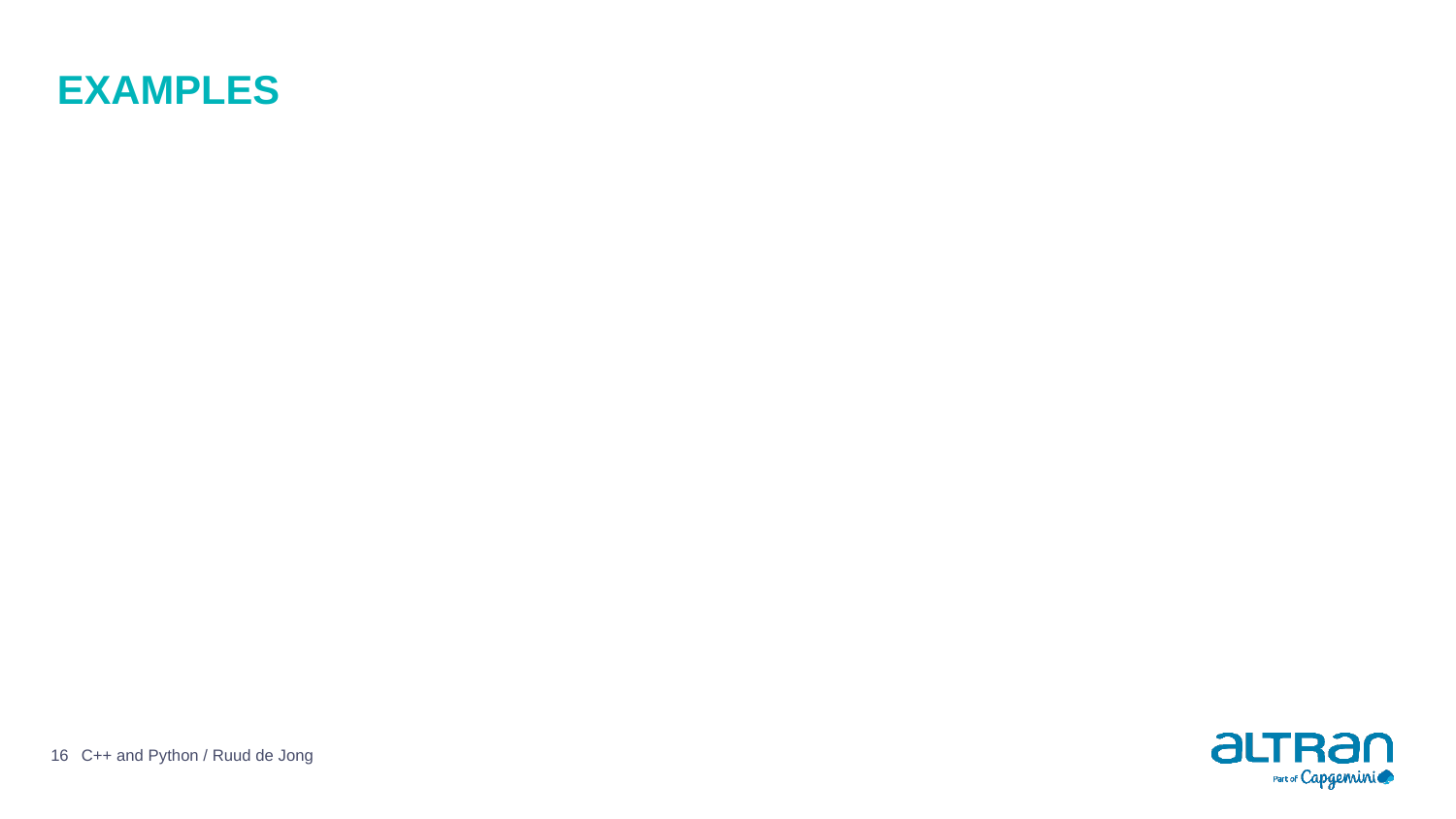

# Examples
16
C++ and Python / Ruud de Jong
2 October 2020